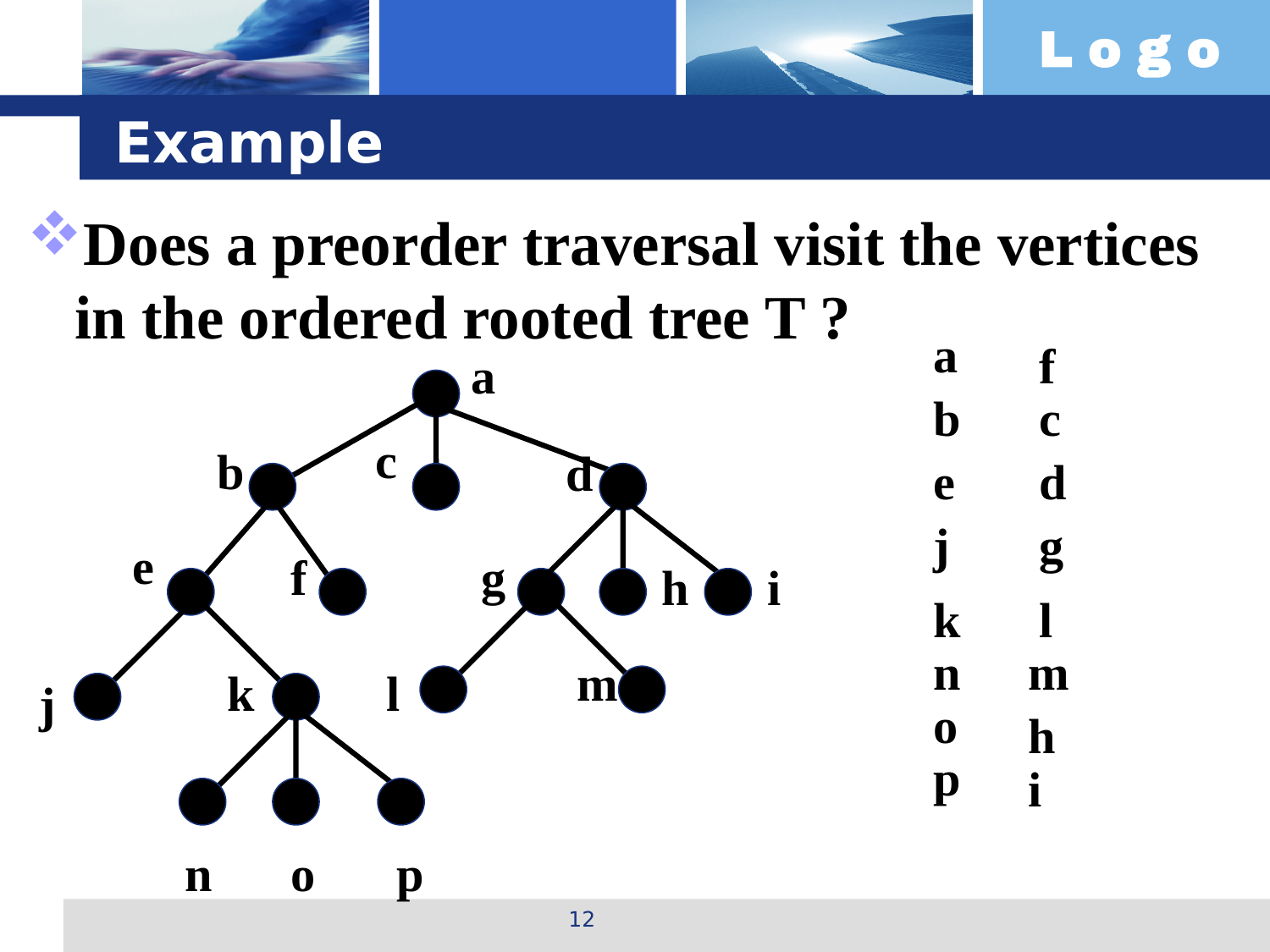

# Example
Does a preorder traversal visit the vertices in the ordered rooted tree T ?
a
f
a

b
c
c
b
d
e
d
j
g
e
f
g
h
i
k
l
n
m
m
k
l
j
o
h
p
i
n
o
p
12